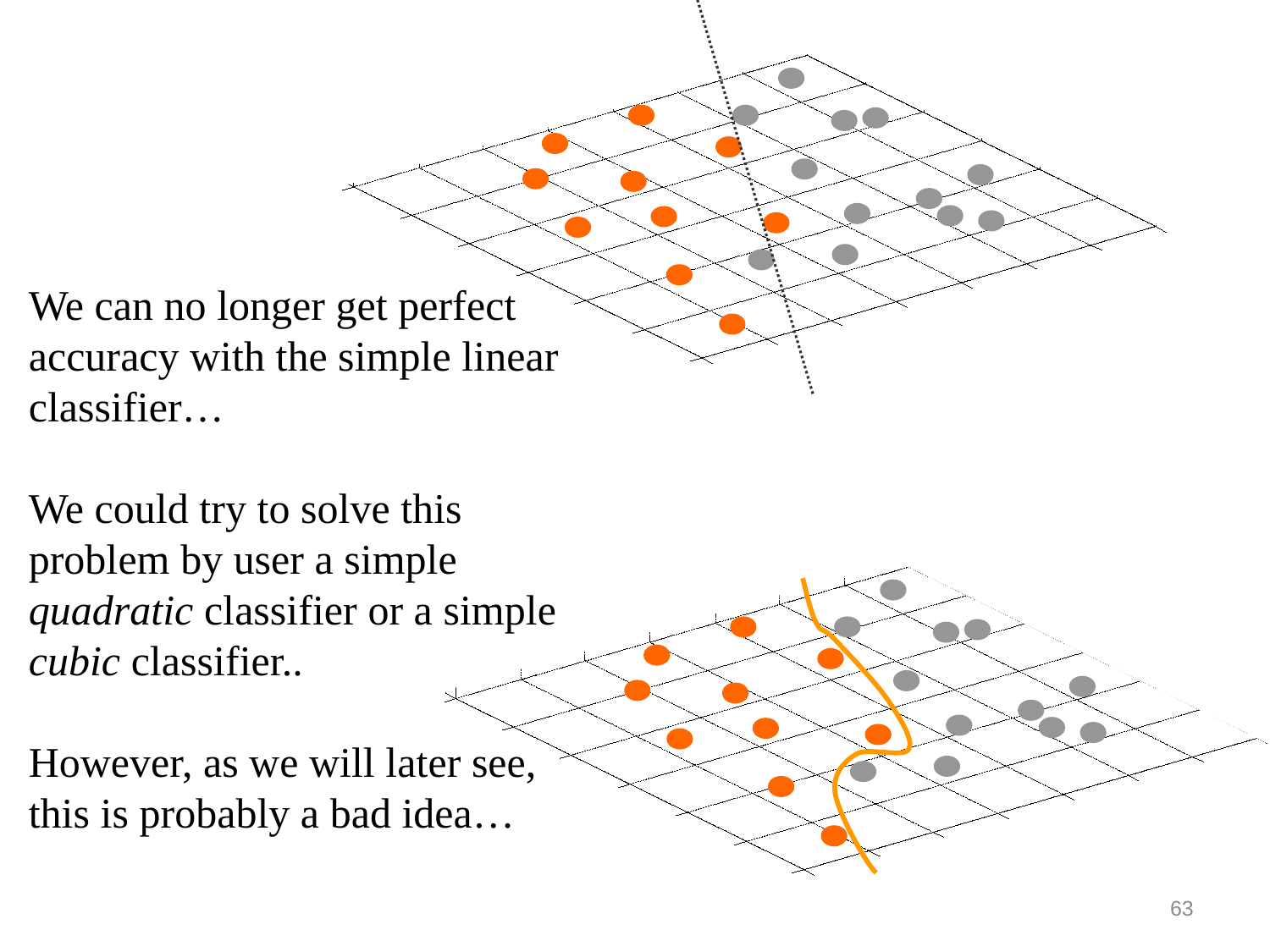

We can no longer get perfect accuracy with the simple linear classifier…

We could try to solve this problem by user a simple quadratic classifier or a simple cubic classifier..

However, as we will later see, this is probably a bad idea…

63